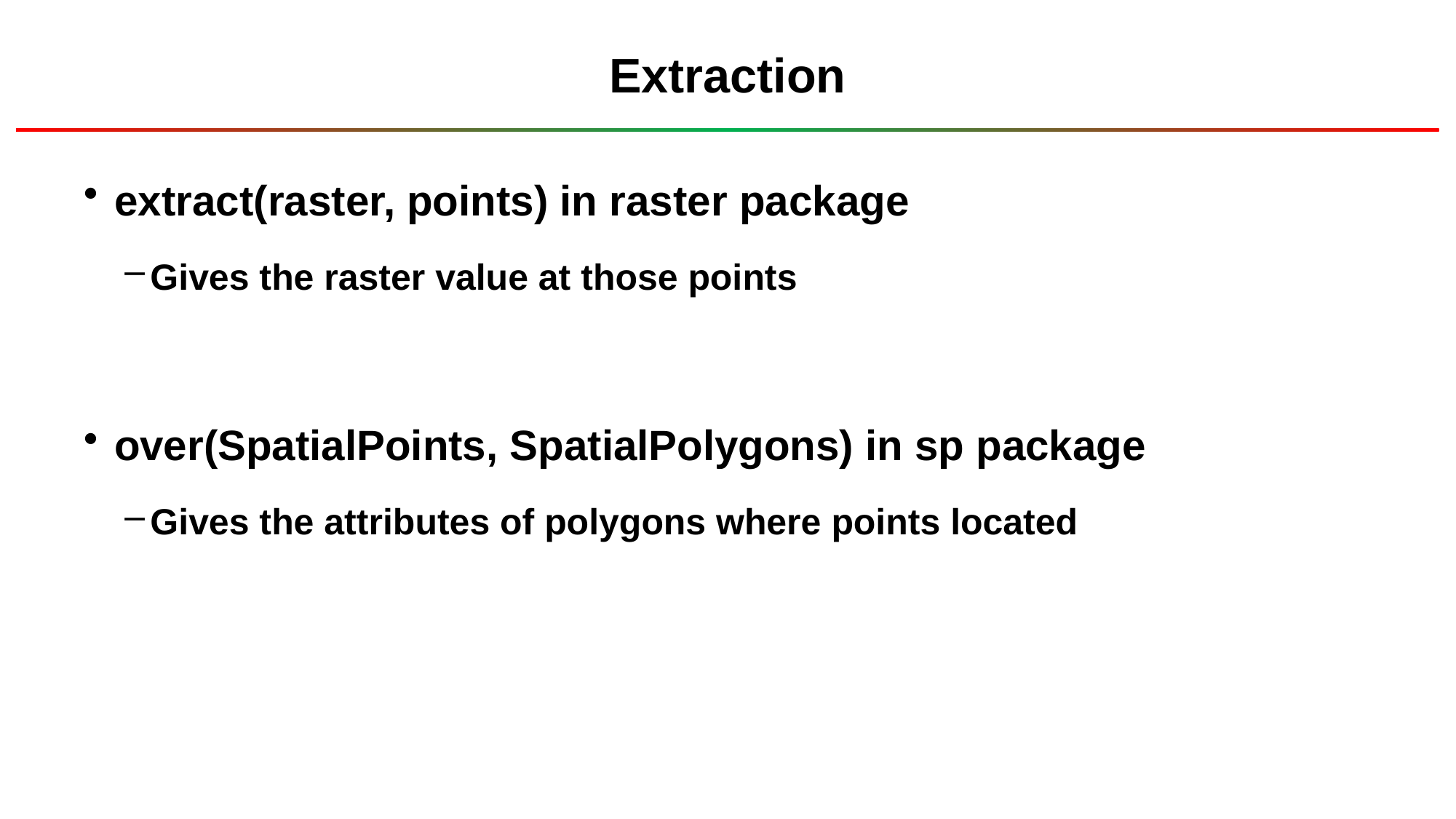

# Extraction
extract(raster, points) in raster package
Gives the raster value at those points

over(SpatialPoints, SpatialPolygons) in sp package
Gives the attributes of polygons where points located